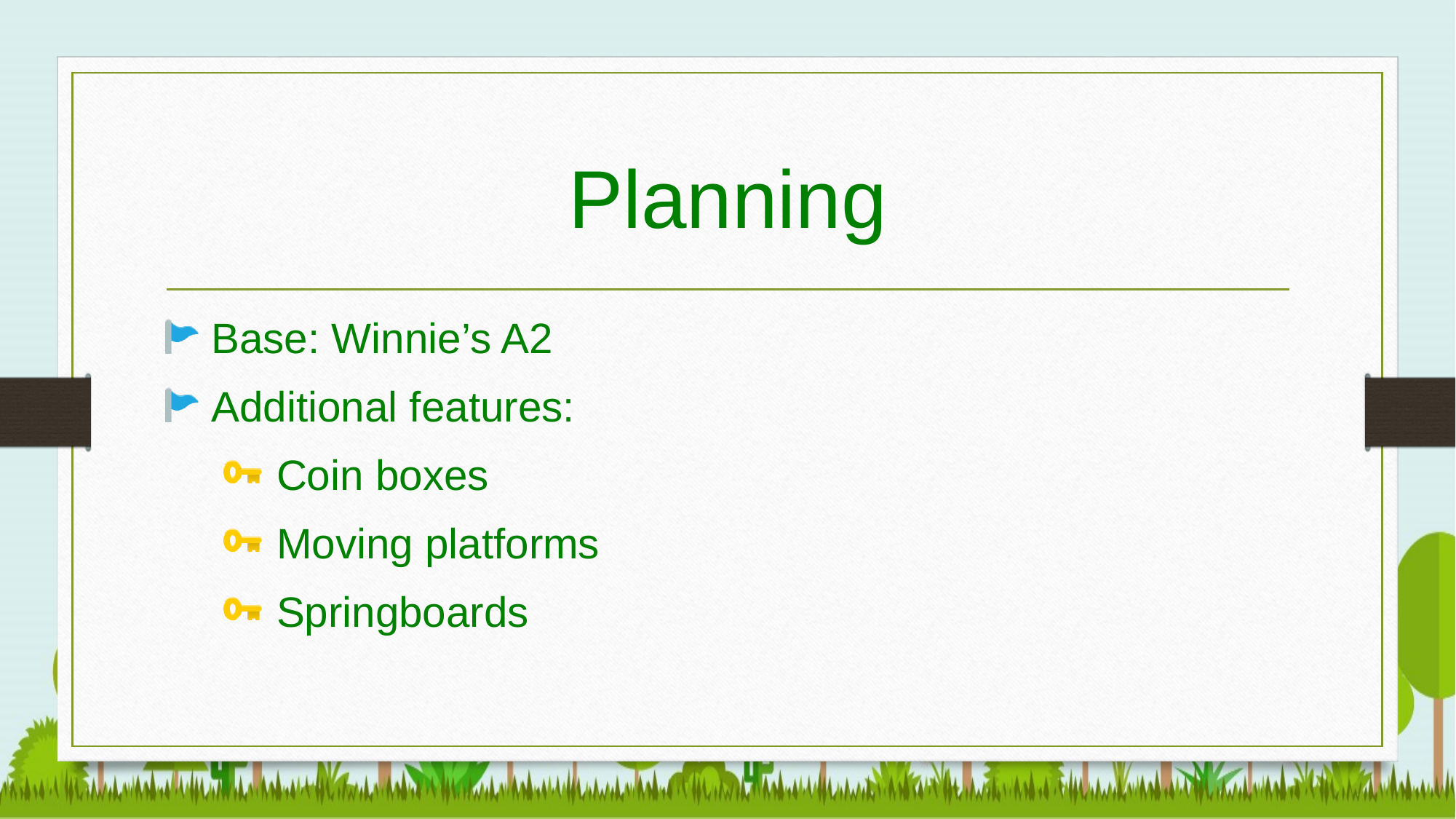

# Planning
 Base: Winnie’s A2
 Additional features:
 Coin boxes
 Moving platforms
 Springboards